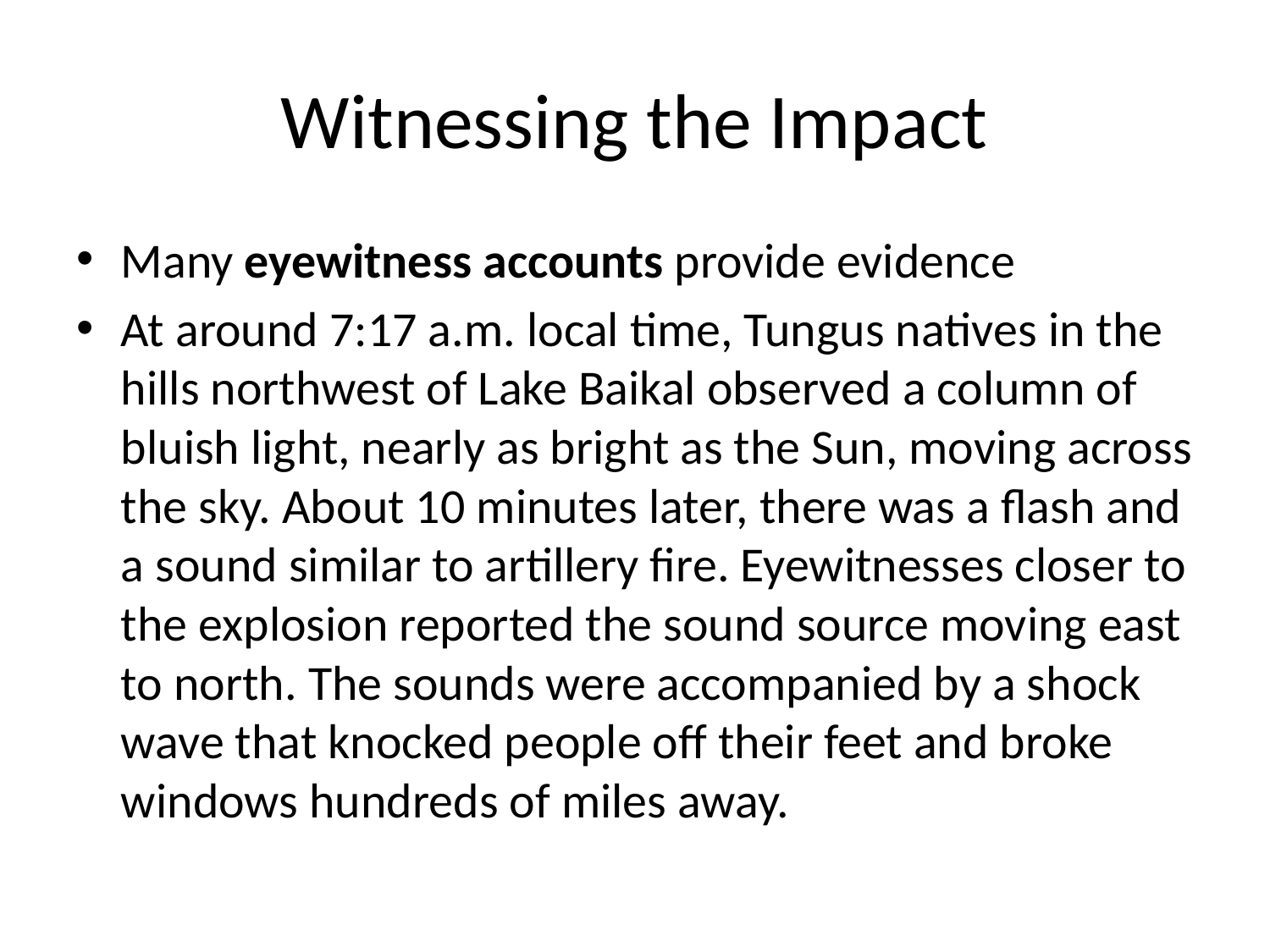

# Witnessing the Impact
Many eyewitness accounts provide evidence
At around 7:17 a.m. local time, Tungus natives in the hills northwest of Lake Baikal observed a column of bluish light, nearly as bright as the Sun, moving across the sky. About 10 minutes later, there was a flash and a sound similar to artillery fire. Eyewitnesses closer to the explosion reported the sound source moving east to north. The sounds were accompanied by a shock wave that knocked people off their feet and broke windows hundreds of miles away.